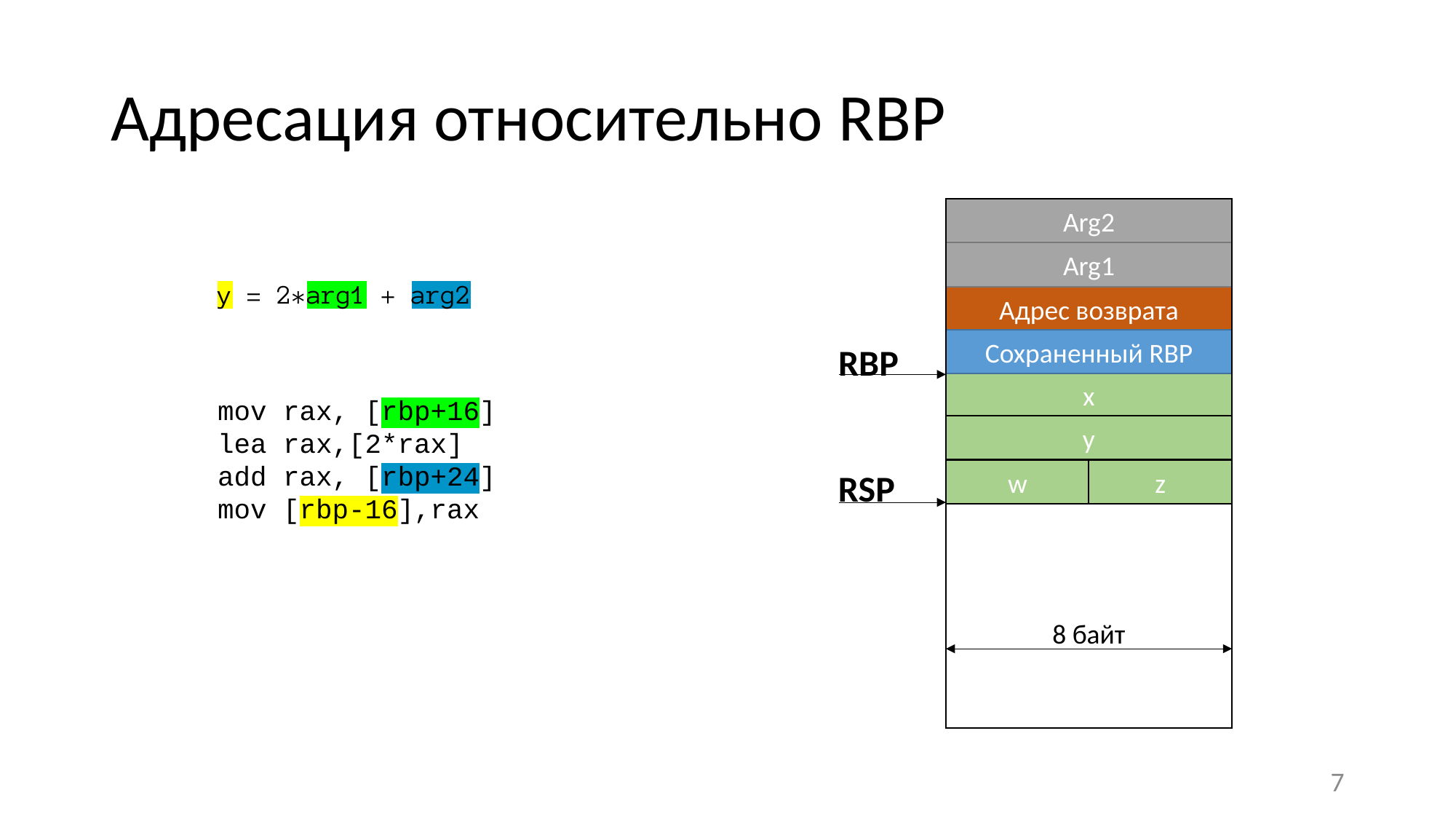

# Адресация относительно RBP

Arg2
Arg1
y = 2*arg1 + arg2
Адрес возврата
Сохраненный RBP
RBP
x
mov rax, [rbp+16]
lea rax,[2*rax]
add rax, [rbp+24]
mov [rbp-16],rax
y
RSP
w
z
8 байт
7